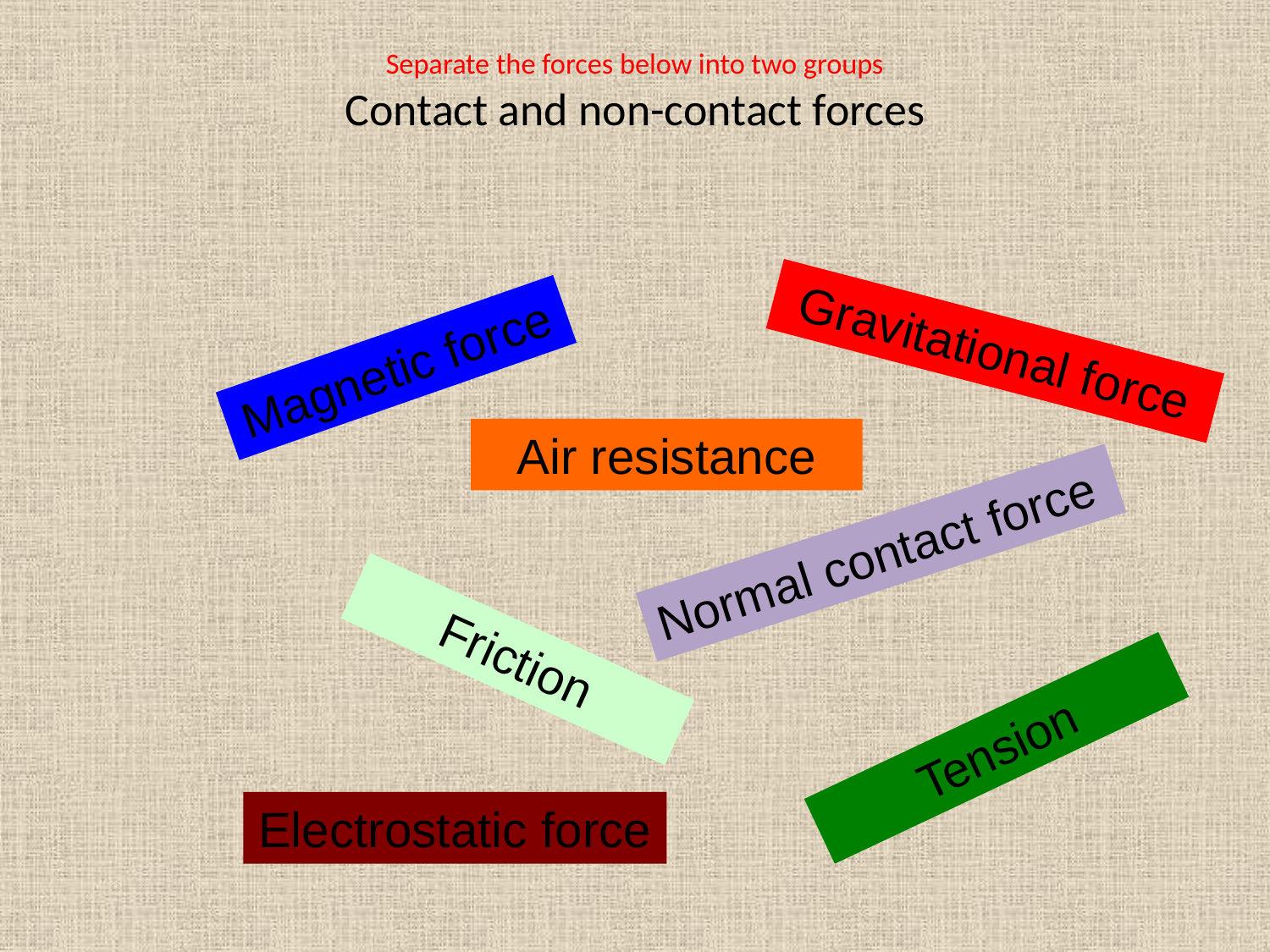

# Separate the forces below into two groups Contact and non-contact forces
Gravitational force
Magnetic force
Air resistance
Normal contact force
Friction
Tension
Electrostatic force